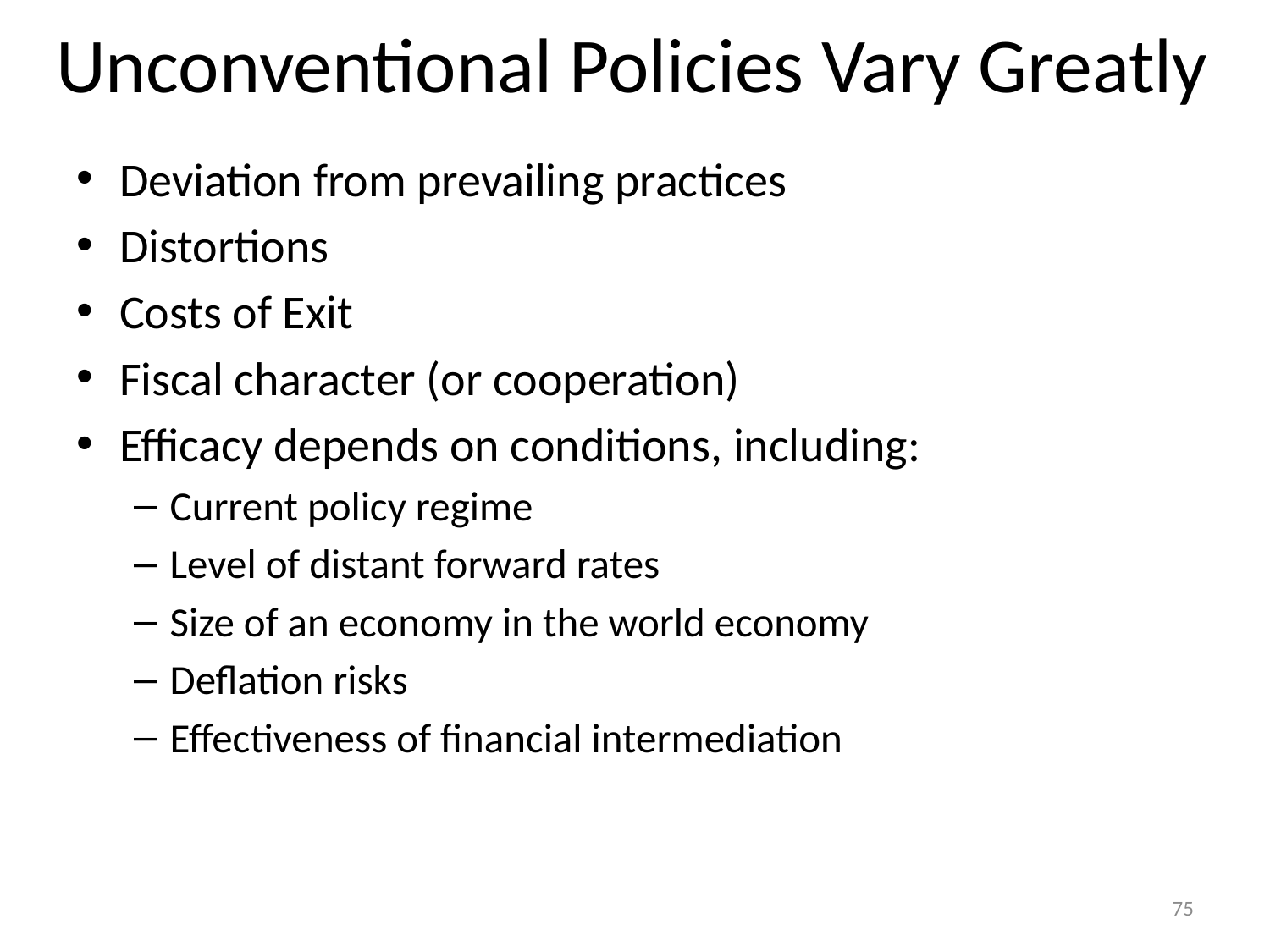

# Unconventional Policies Vary Greatly
Deviation from prevailing practices
Distortions
Costs of Exit
Fiscal character (or cooperation)
Efficacy depends on conditions, including:
Current policy regime
Level of distant forward rates
Size of an economy in the world economy
Deflation risks
Effectiveness of financial intermediation

75